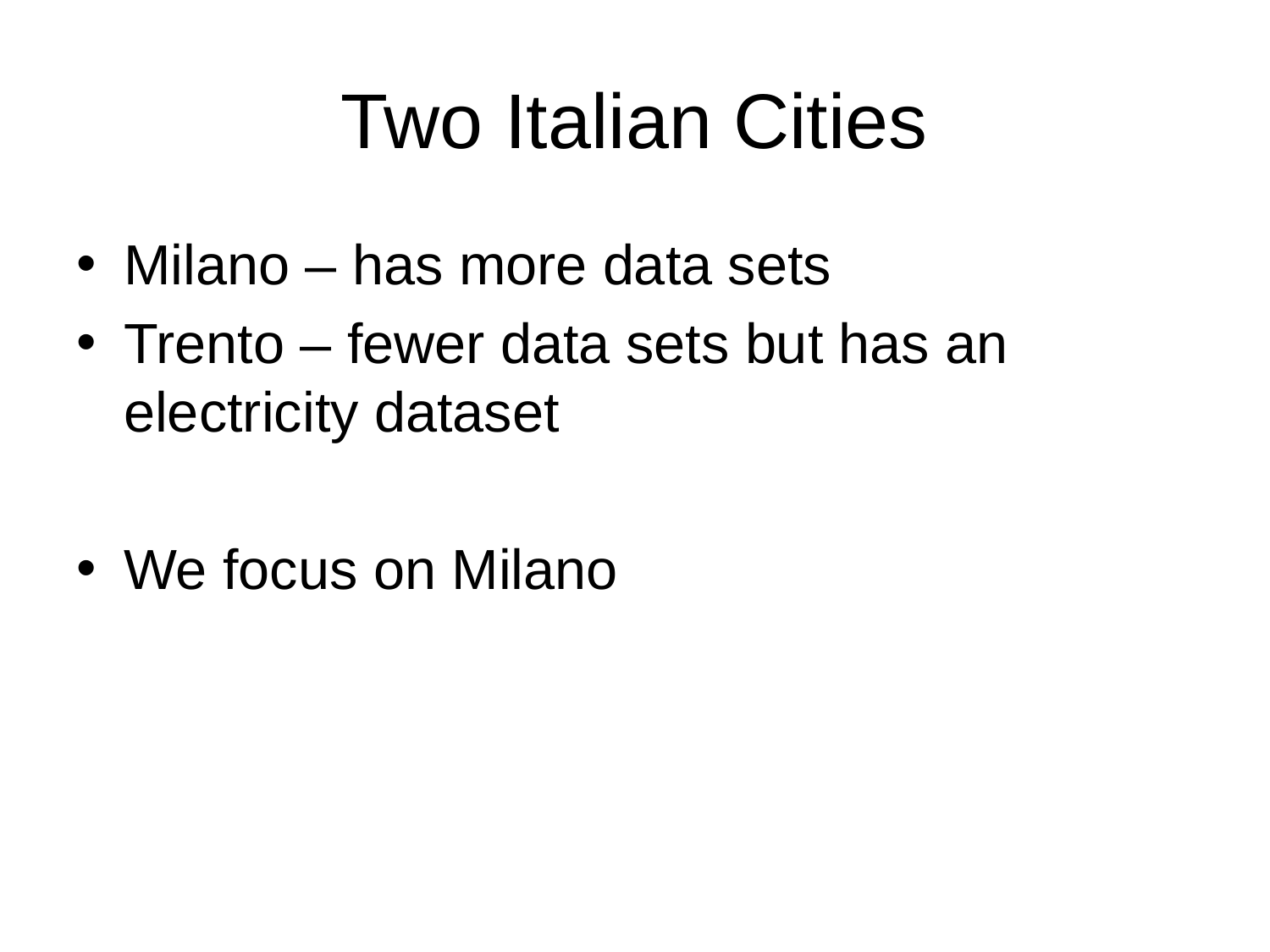

# Two Italian Cities
Milano – has more data sets
Trento – fewer data sets but has an electricity dataset

We focus on Milano